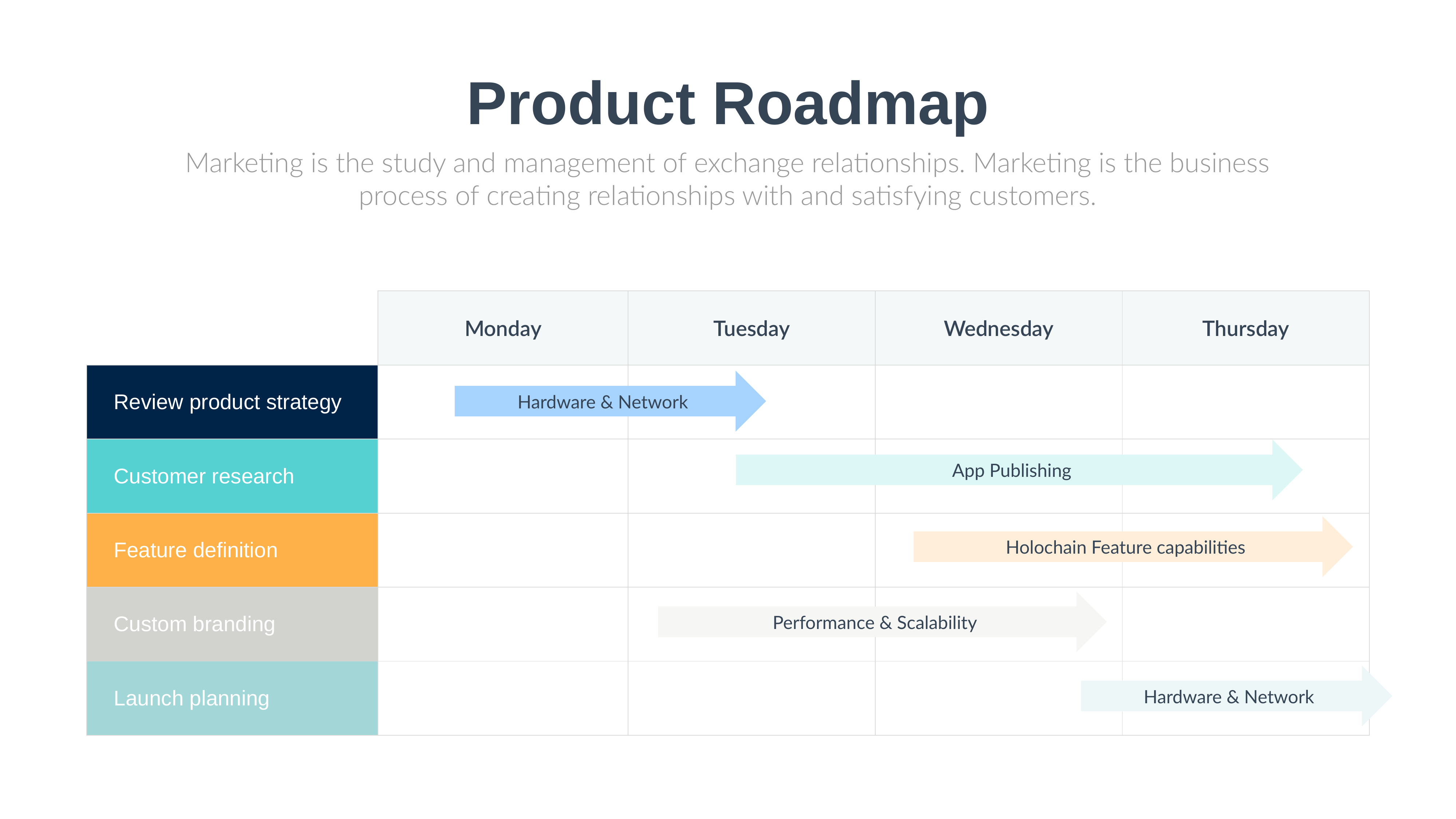

Product Roadmap
Marketing is the study and management of exchange relationships. Marketing is the business process of creating relationships with and satisfying customers.
|  | Monday | Tuesday | Wednesday | Thursday |
| --- | --- | --- | --- | --- |
| Review product strategy |  |  |  |  |
| Customer research |  |  |  |  |
| Feature definition |  |  |  |  |
| Custom branding |  |  |  |  |
| Launch planning |  |  |  |  |
Hardware & Network
App Publishing
Holochain Feature capabilities
Performance & Scalability
Hardware & Network